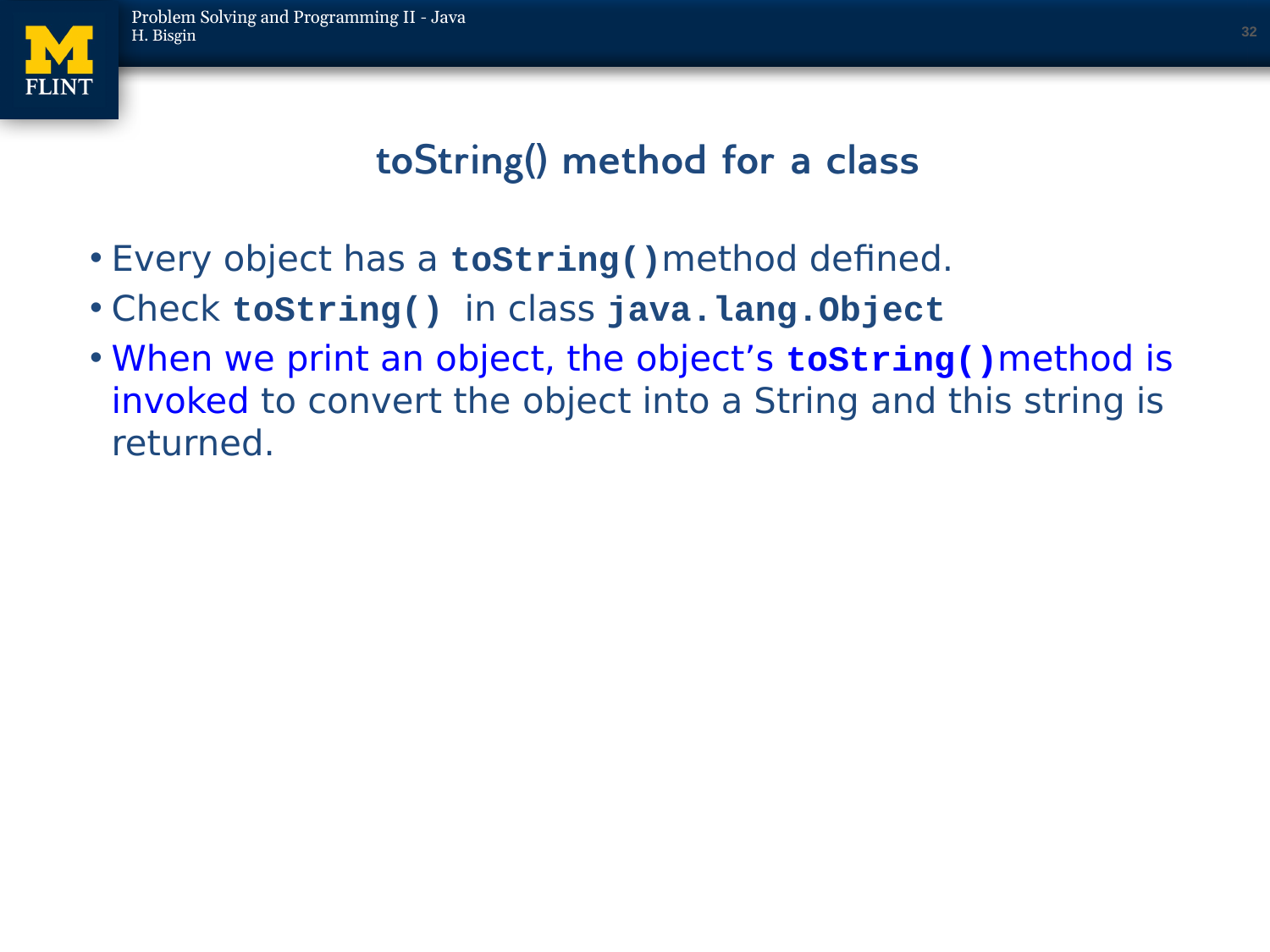

32
# toString() method for a class
Every object has a toString()method defined.
Check toString() in class java.lang.Object
When we print an object, the object’s toString()method is invoked to convert the object into a String and this string is returned.